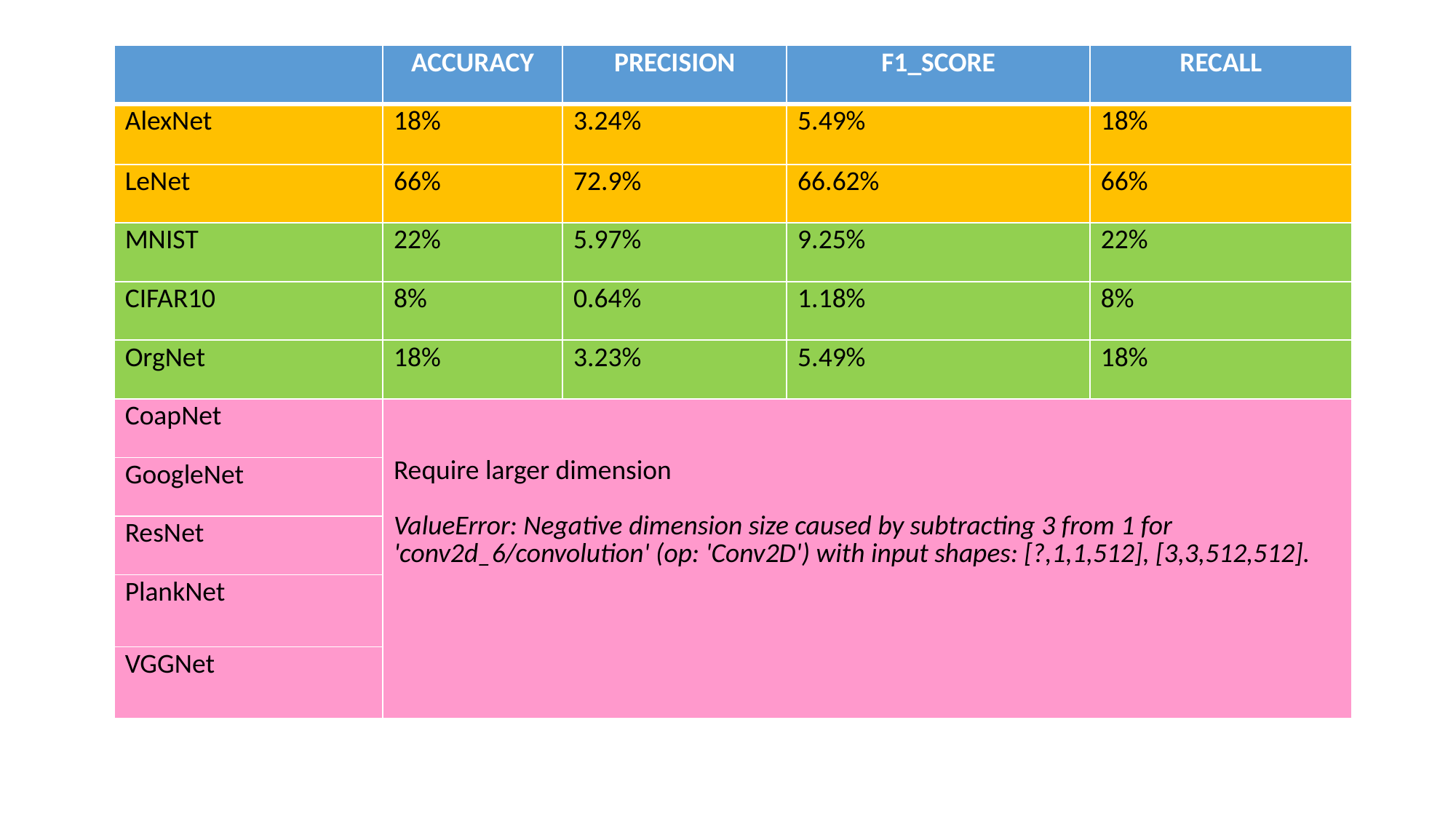

|  | ACCURACY | PRECISION | F1\_SCORE | RECALL |
| --- | --- | --- | --- | --- |
| AlexNet | 18% | 3.24% | 5.49% | 18% |
| LeNet | 66% | 72.9% | 66.62% | 66% |
| MNIST | 22% | 5.97% | 9.25% | 22% |
| CIFAR10 | 8% | 0.64% | 1.18% | 8% |
| OrgNet | 18% | 3.23% | 5.49% | 18% |
| CoapNet | Require larger dimension ValueError: Negative dimension size caused by subtracting 3 from 1 for 'conv2d\_6/convolution' (op: 'Conv2D') with input shapes: [?,1,1,512], [3,3,512,512]. |  |  |  |
| GoogleNet |  |  |  |  |
| ResNet |  |  |  |  |
| PlankNet |  |  |  |  |
| VGGNet |  |  |  |  |